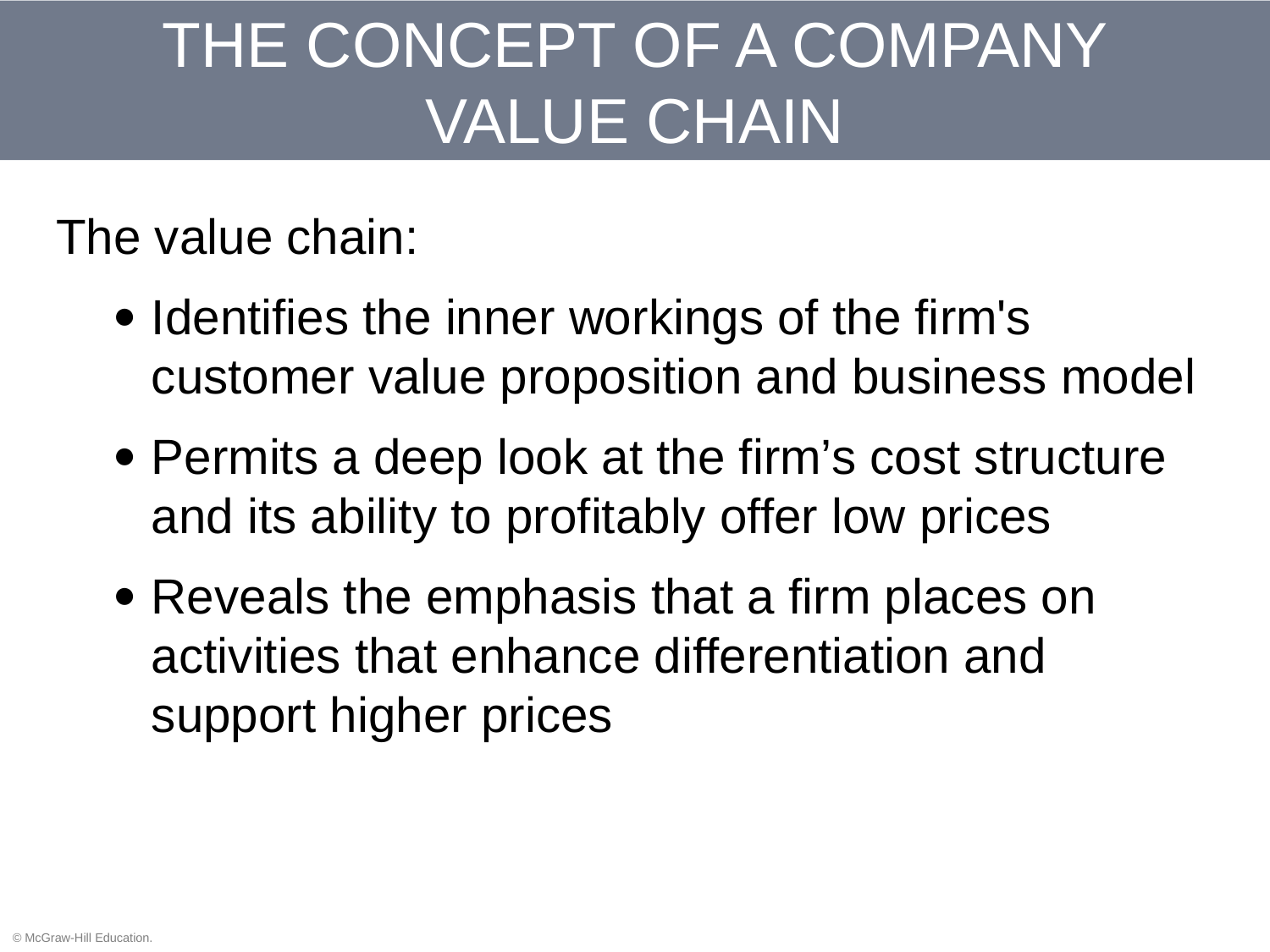

# THE CONCEPT OF A COMPANY VALUE CHAIN
The value chain:
Identifies the inner workings of the firm's customer value proposition and business model
Permits a deep look at the firm’s cost structure and its ability to profitably offer low prices
Reveals the emphasis that a firm places on activities that enhance differentiation and support higher prices